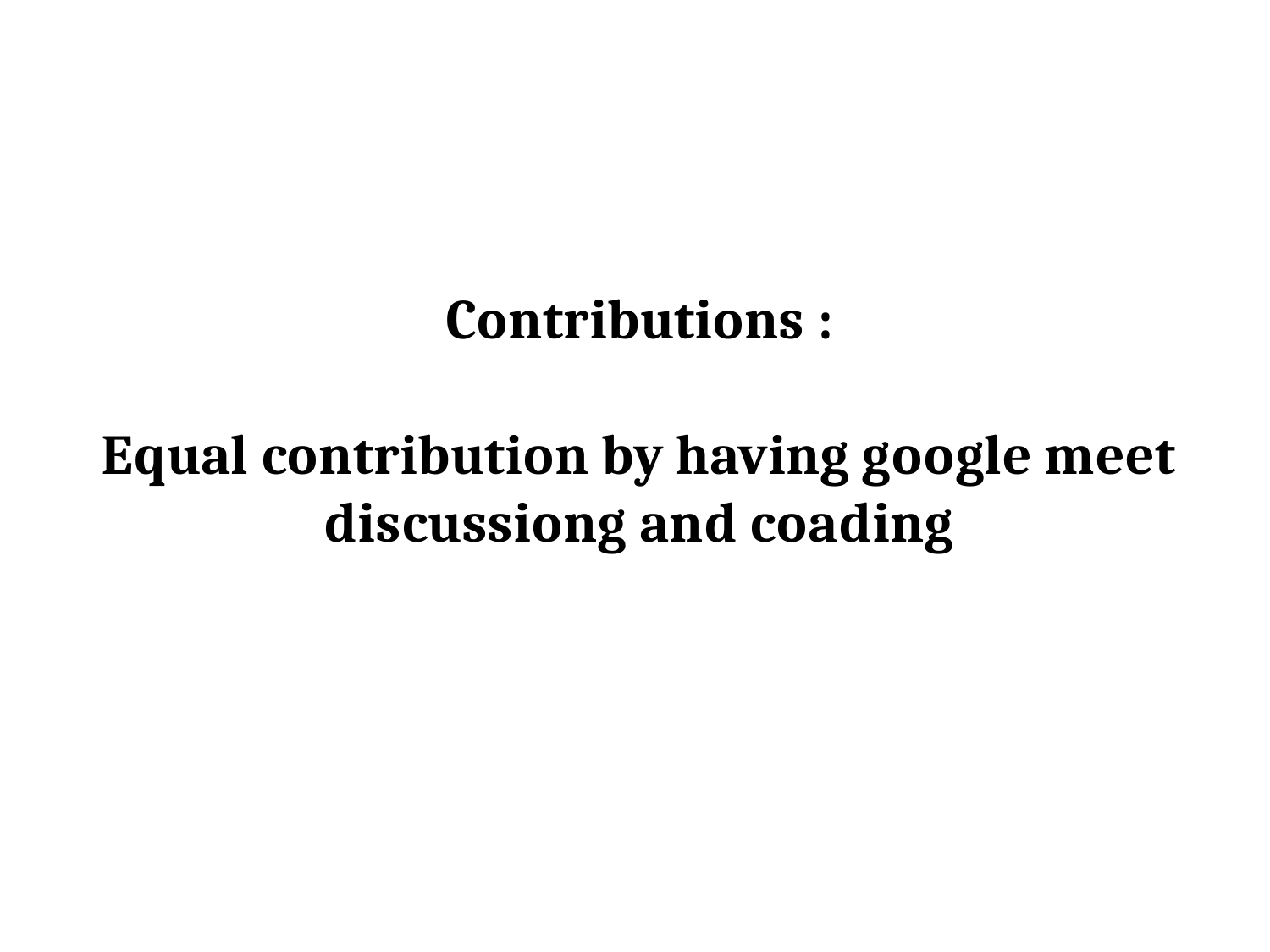

Contributions :

Equal contribution by having google meet discussiong and coading